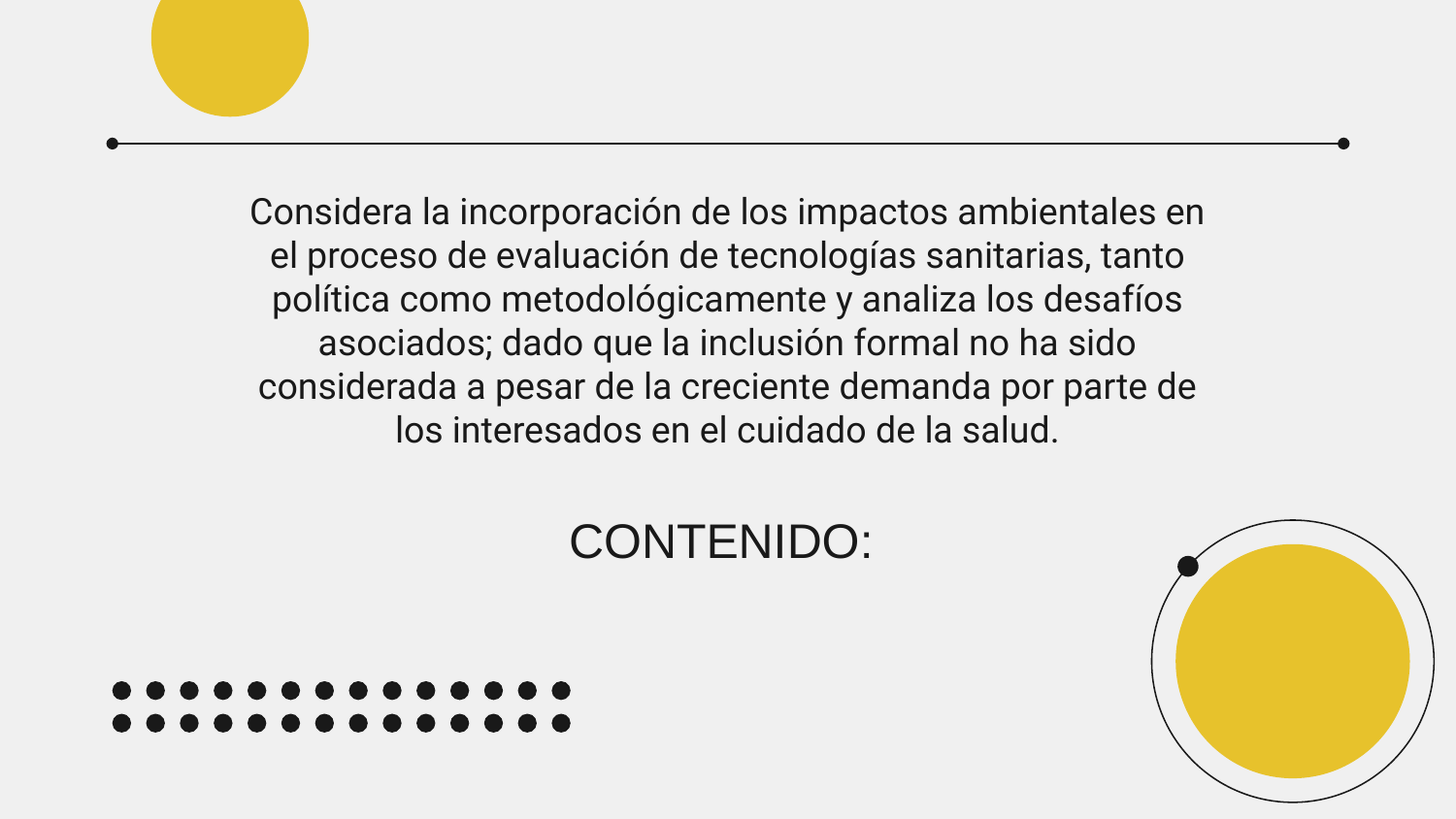

Considera la incorporación de los impactos ambientales en el proceso de evaluación de tecnologías sanitarias, tanto política como metodológicamente y analiza los desafíos asociados; dado que la inclusión formal no ha sido considerada a pesar de la creciente demanda por parte de los interesados en el cuidado de la salud.

# CONTENIDO: